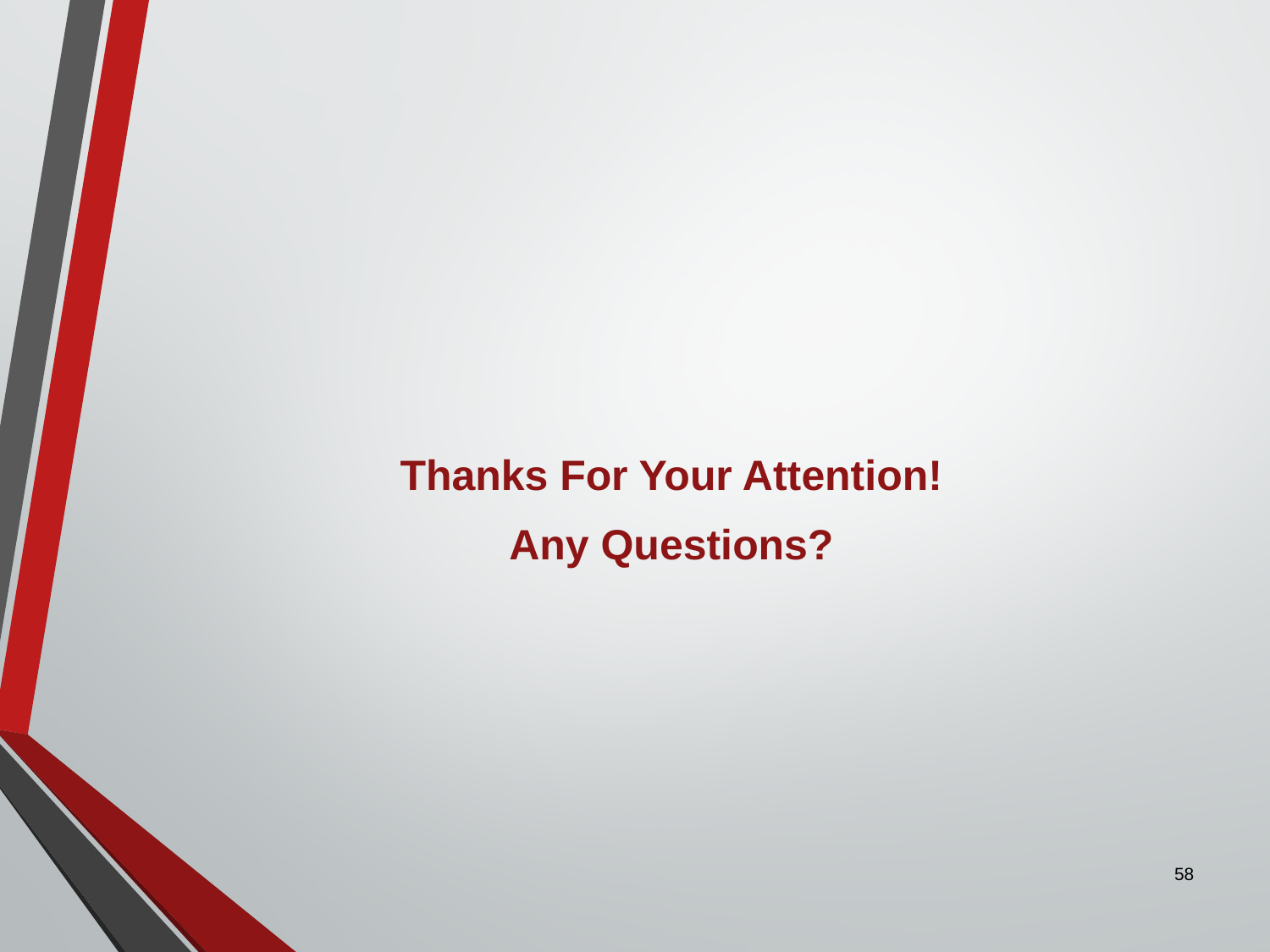

Thanks For Your Attention!
Any Questions?
58